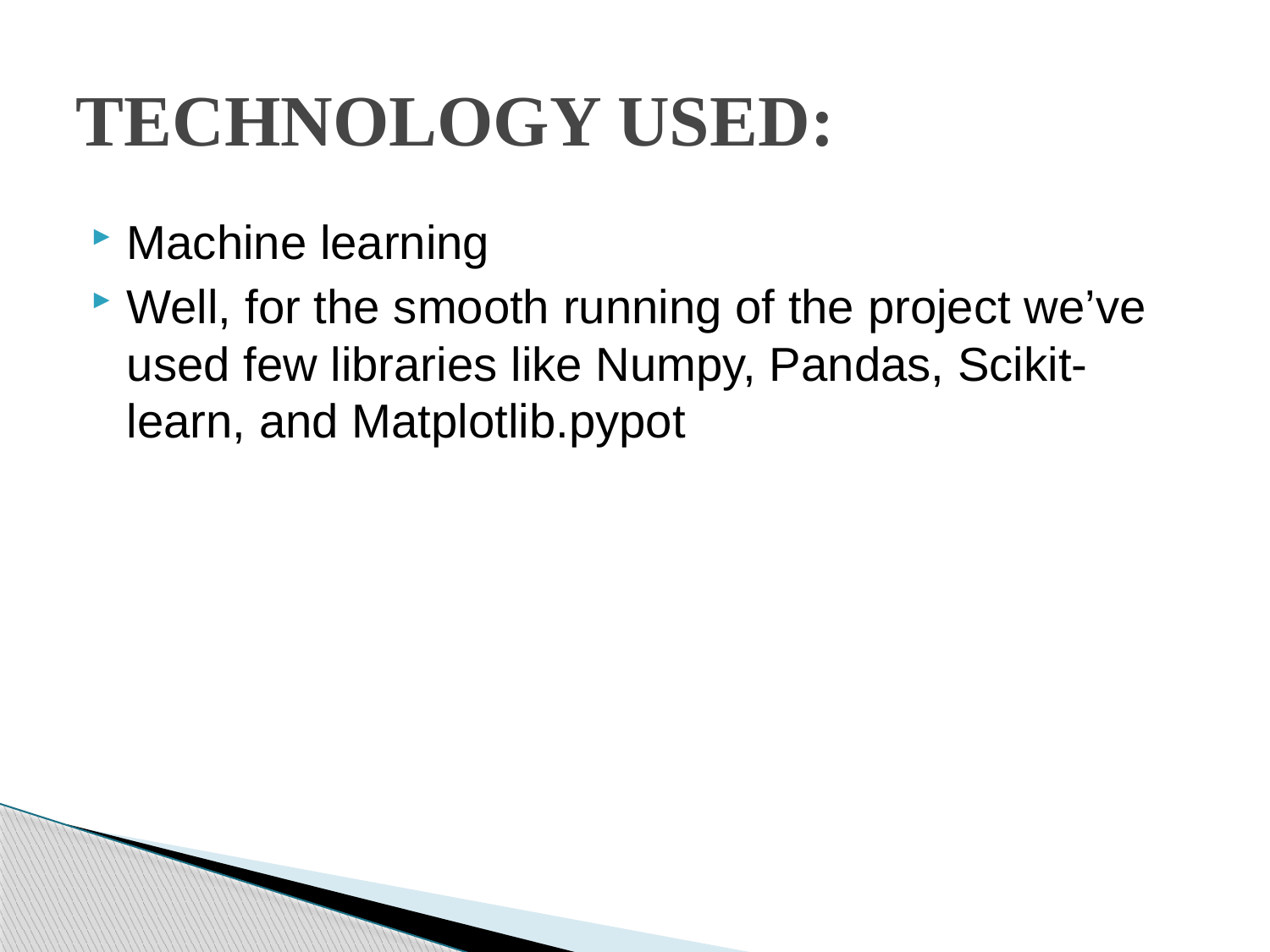

# TECHNOLOGY USED:
Machine learning
Well, for the smooth running of the project we’ve used few libraries like Numpy, Pandas, Scikit-learn, and Matplotlib.pypot